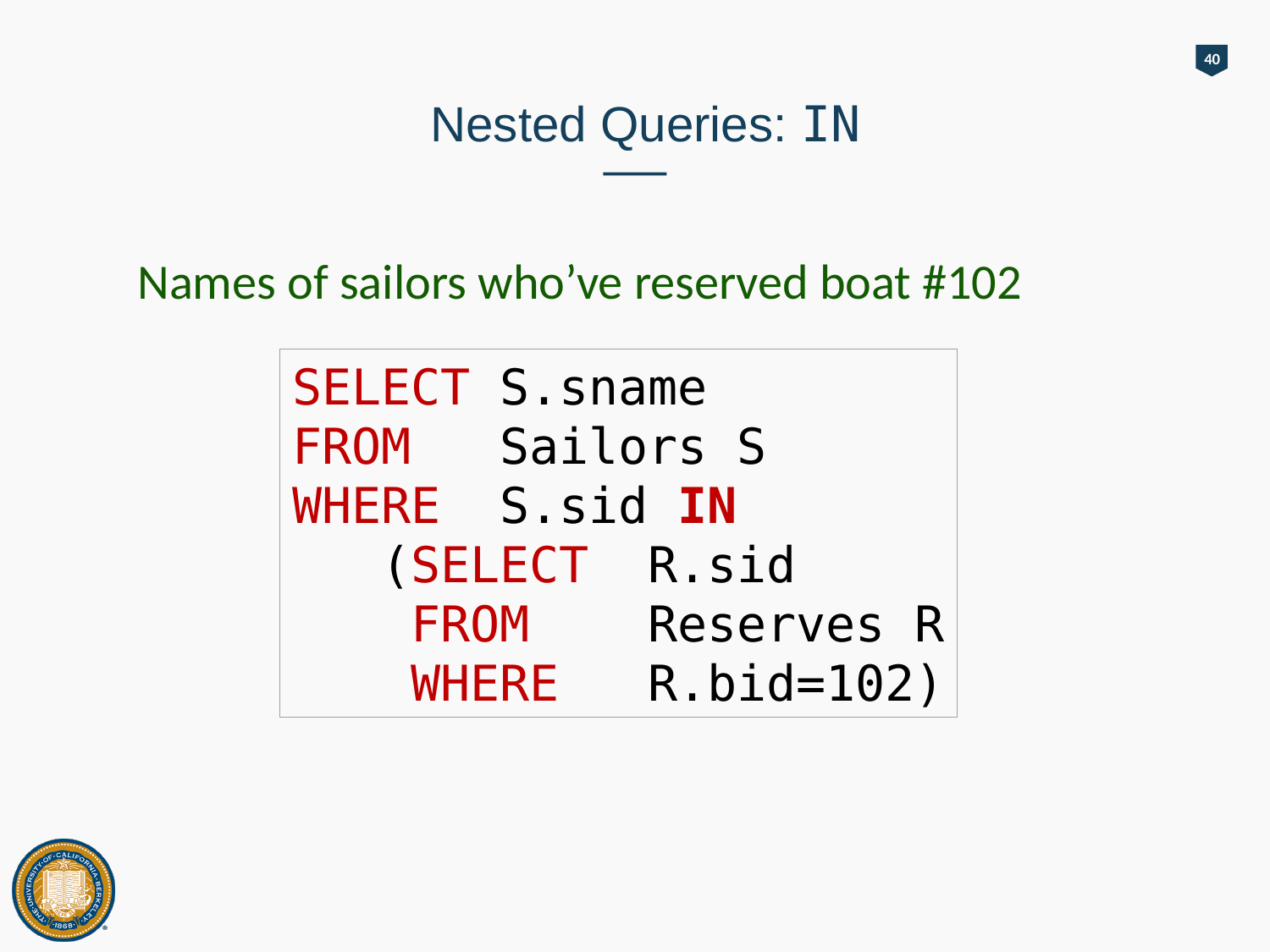

40

# Nested Queries: IN

Names of sailors who’ve reserved boat #102
SELECT S.sname
FROM   Sailors S
WHERE  S.sid IN
   (SELECT  R.sid
    FROM    Reserves R
    WHERE   R.bid=102)